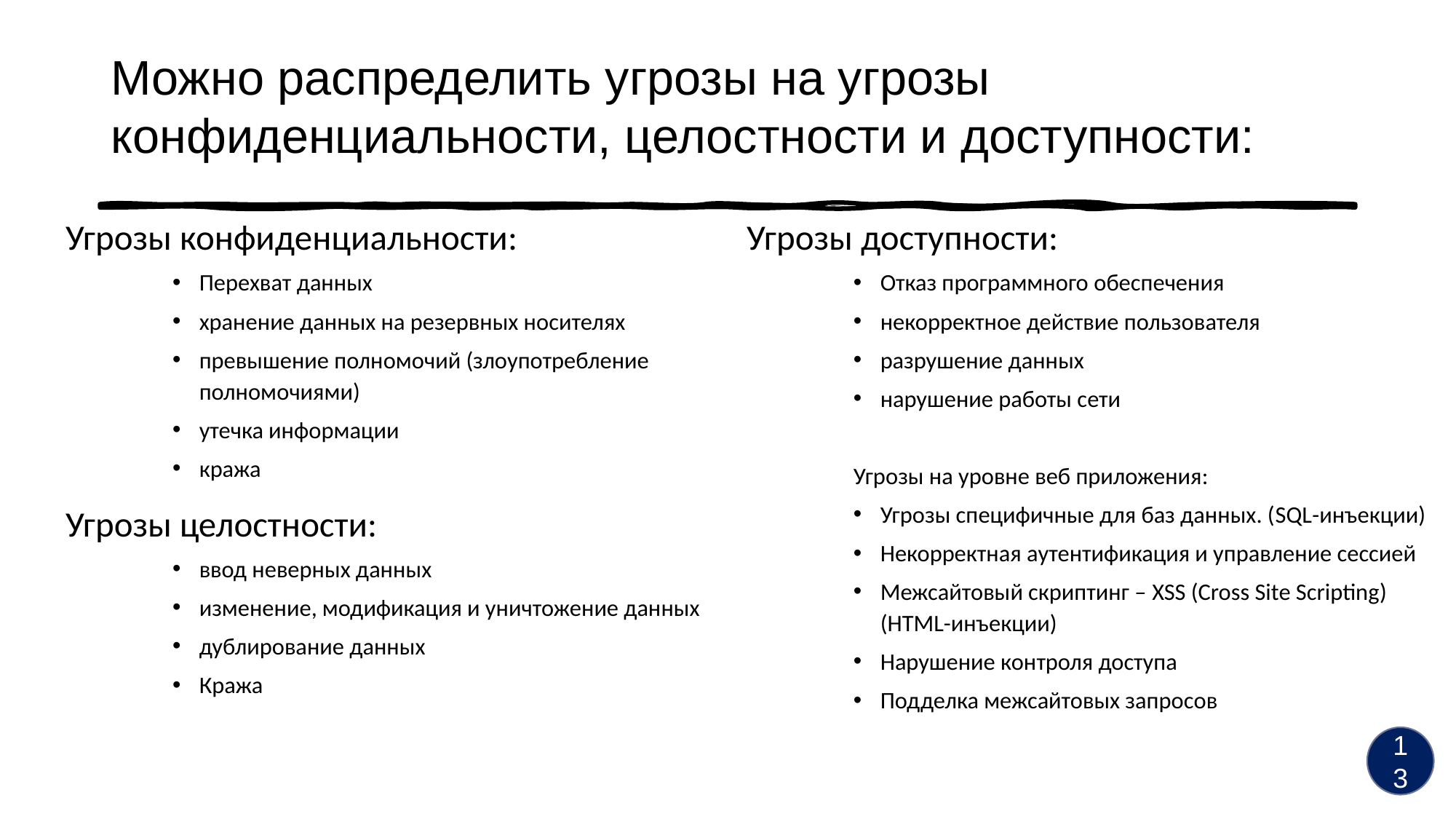

# Можно распределить угрозы на угрозы конфиденциальности, целостности и доступности:
Угрозы конфиденциальности:
Перехват данных
хранение данных на резервных носителях
превышение полномочий (злоупотребление полномочиями)
утечка информации
кража
Угрозы целостности:
ввод неверных данных
изменение, модификация и уничтожение данных
дублирование данных
Кража

Угрозы доступности:
Отказ программного обеспечения
некорректное действие пользователя
разрушение данных
нарушение работы сети

Угрозы на уровне веб приложения:
Угрозы специфичные для баз данных. (SQL-инъекции)
Некорректная аутентификация и управление сессией
Межсайтовый скриптинг – XSS (Cross Site Scripting) (HTML-инъекции)
Нарушение контроля доступа
Подделка межсайтовых запросов

13